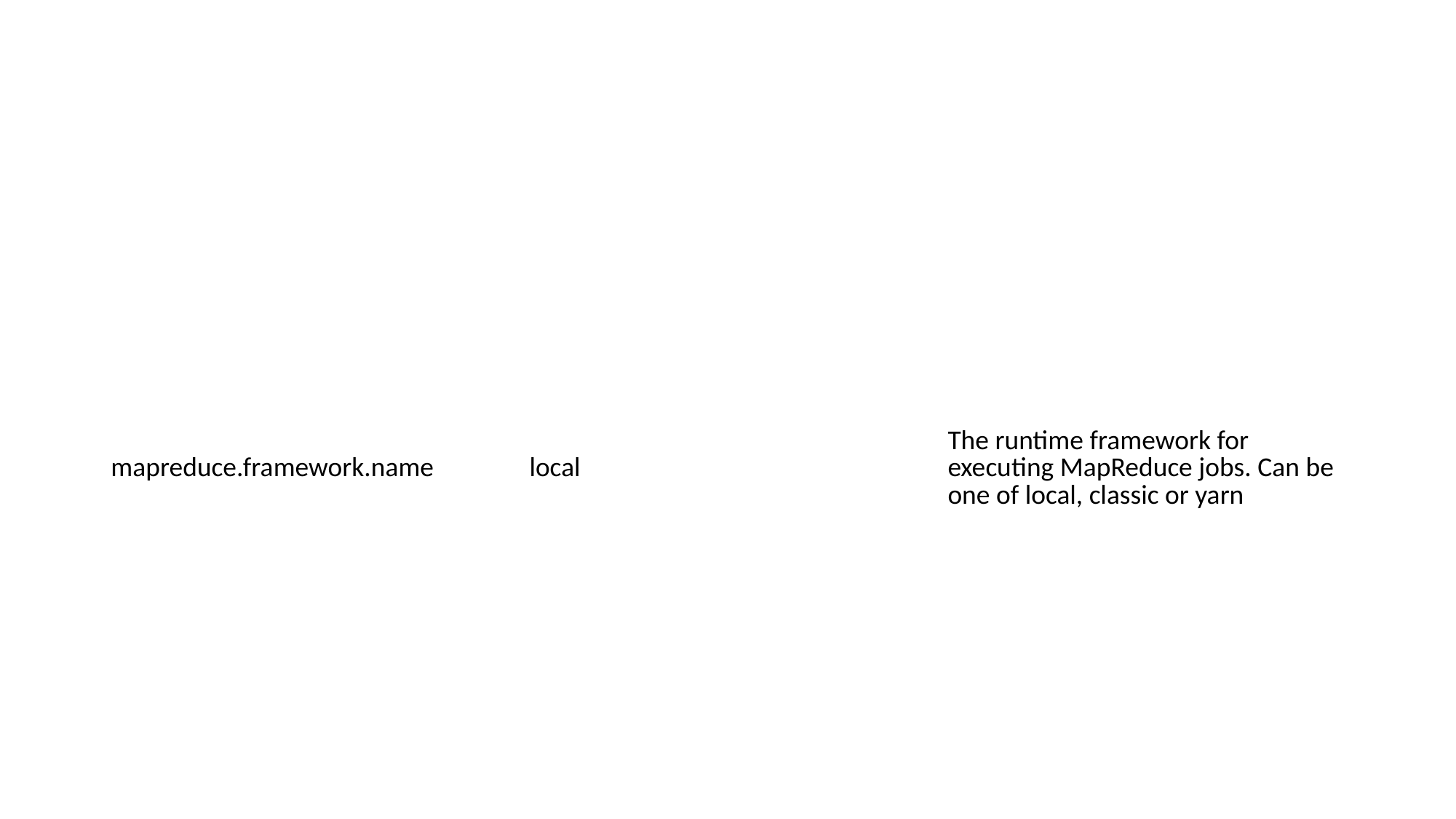

#
| mapreduce.framework.name | local | The runtime framework for executing MapReduce jobs. Can be one of local, classic or yarn |
| --- | --- | --- |